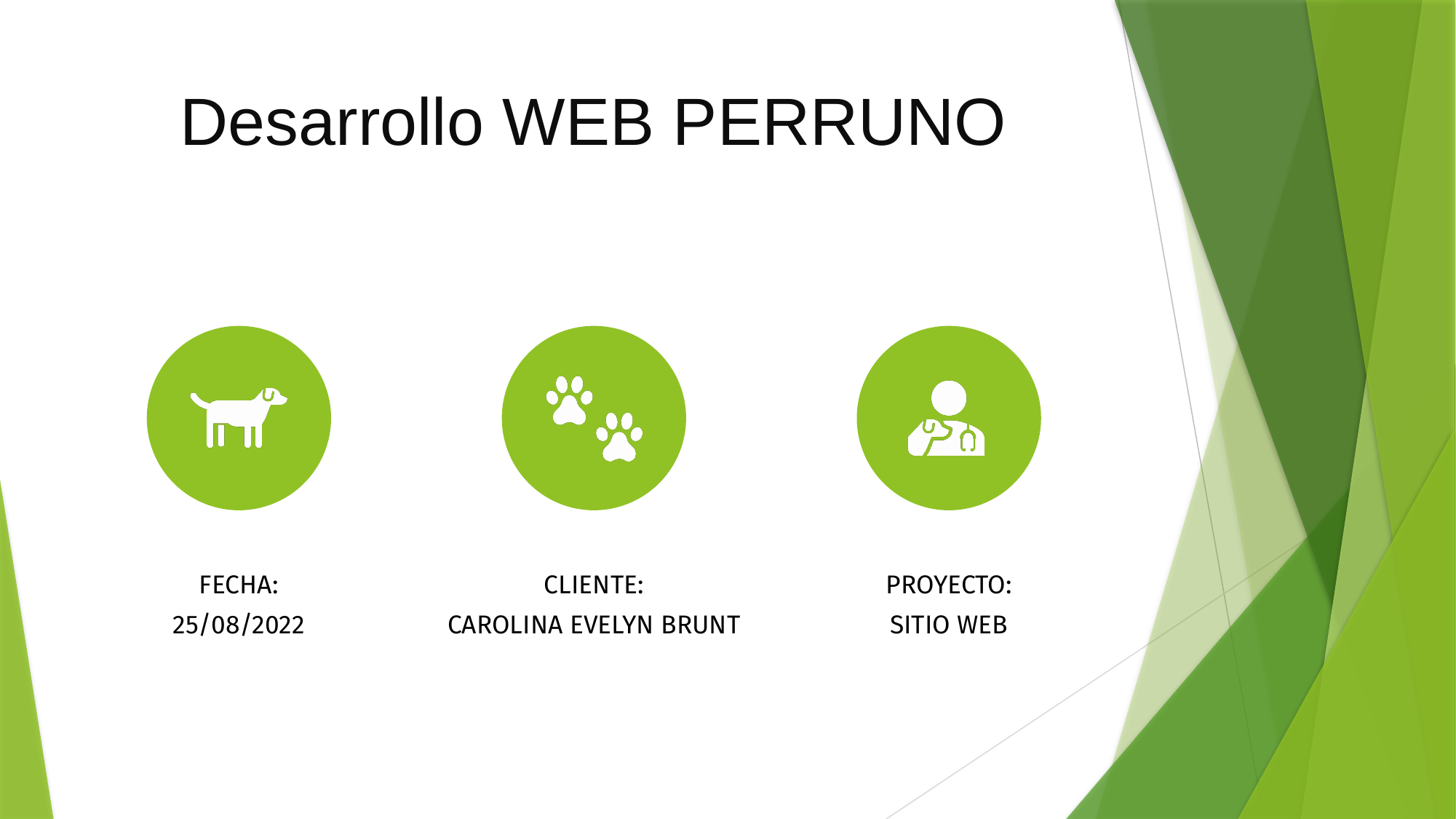

# Desarrollo WEB PERRUNO
Fecha:
25/08/2022
Cliente:
Carolina Evelyn BRUNT
PROYECTO:
Sitio WEB